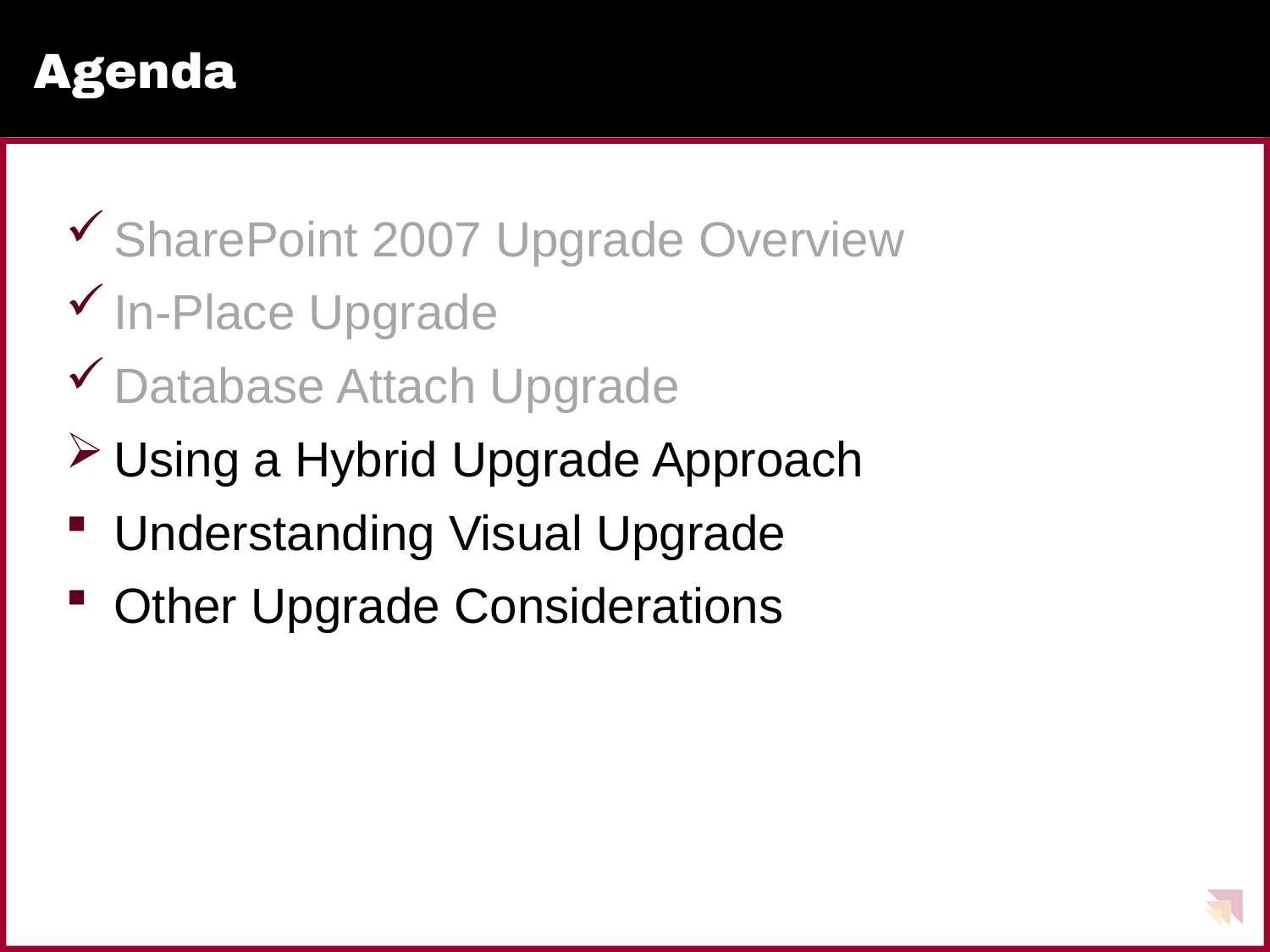

# Agenda
SharePoint 2007 Upgrade Overview
In-Place Upgrade
Database Attach Upgrade
Using a Hybrid Upgrade Approach
Understanding Visual Upgrade
Other Upgrade Considerations